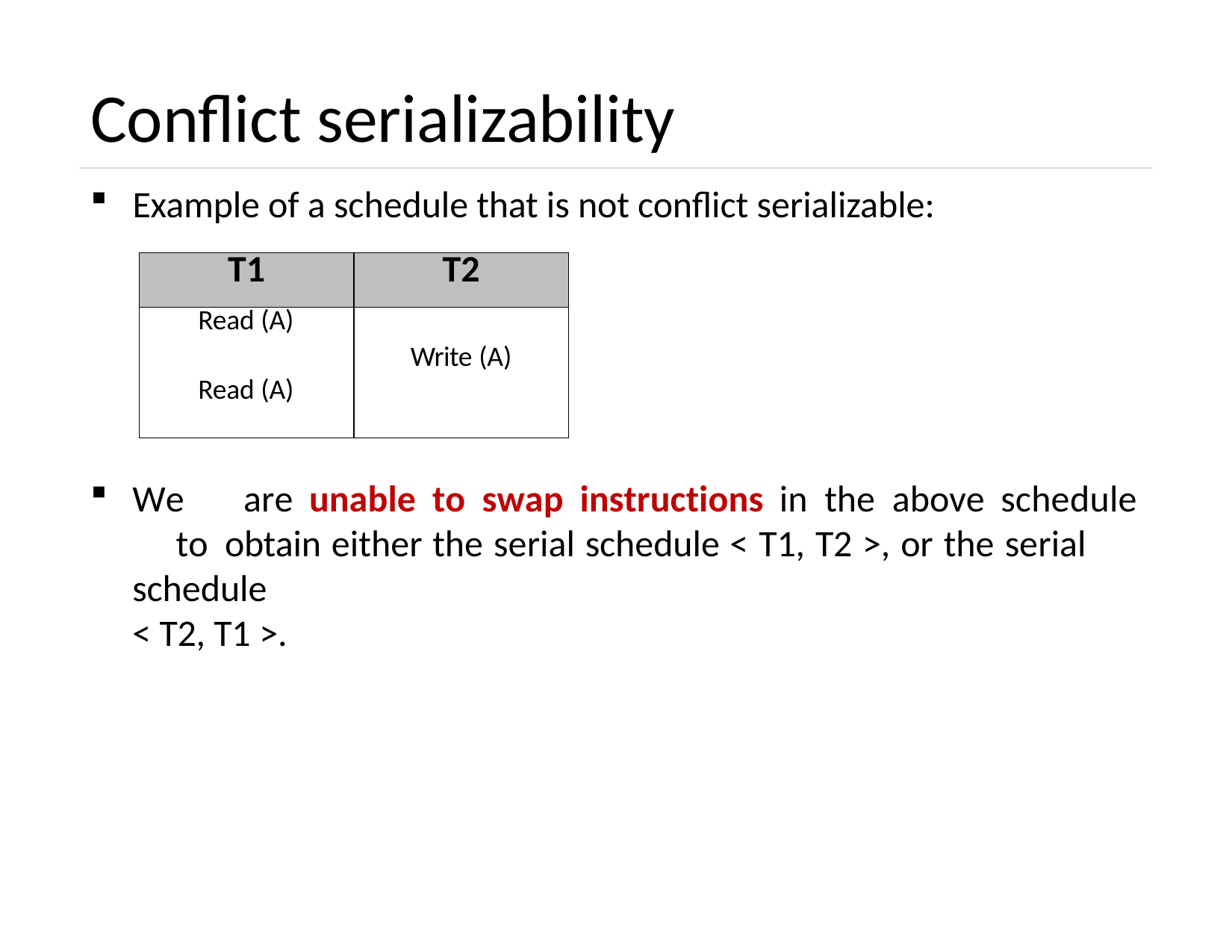

# Conflict serializability

Example of a schedule that is not conflict serializable:
| T1 | T2 |
| --- | --- |
| Read (A) Read (A) | Write (A) |
We	are	unable	to	swap	instructions	in	the	above	schedule	to  obtain either the serial schedule < T1, T2 >, or the serial schedule
< T2, T1 >.
Unit – 6: Transaction Management
21